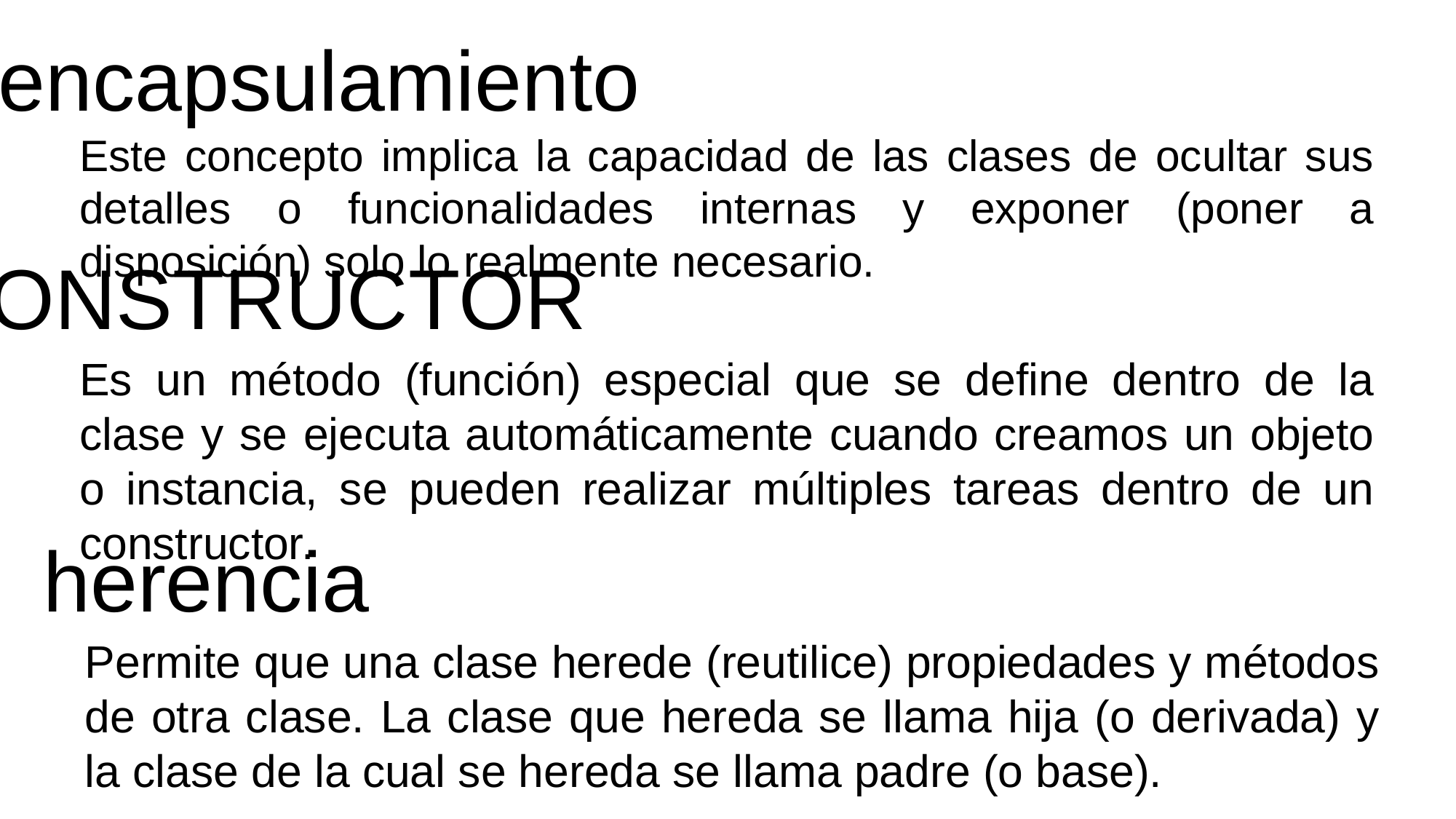

encapsulamiento
Este concepto implica la capacidad de las clases de ocultar sus detalles o funcionalidades internas y exponer (poner a disposición) solo lo realmente necesario.
CONSTRUCTOR
Es un método (función) especial que se define dentro de la clase y se ejecuta automáticamente cuando creamos un objeto o instancia, se pueden realizar múltiples tareas dentro de un constructor.
herencia
Permite que una clase herede (reutilice) propiedades y métodos de otra clase. La clase que hereda se llama hija (o derivada) y la clase de la cual se hereda se llama padre (o base).